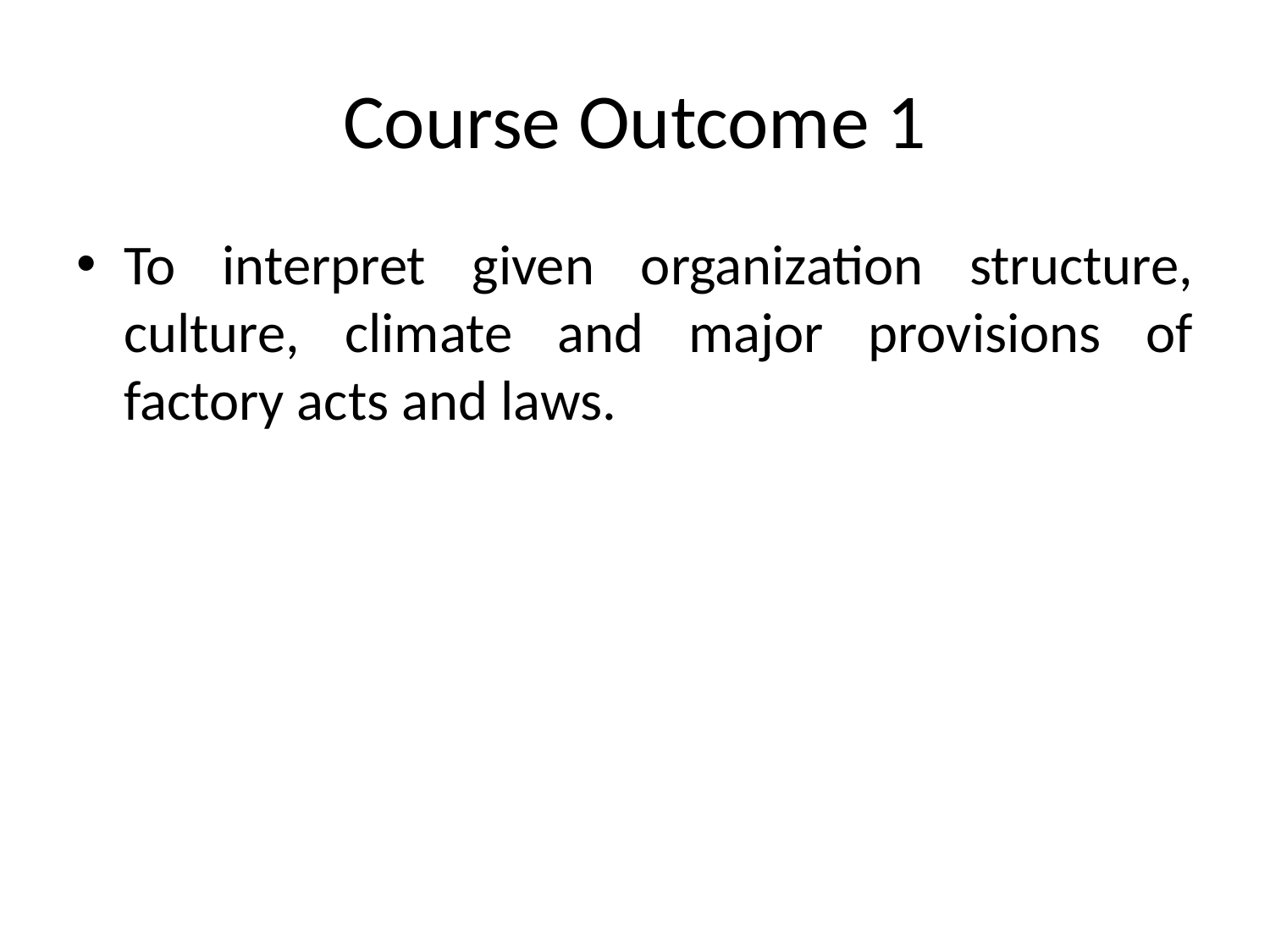

# Course Outcome 1
To interpret given organization structure, culture, climate and major provisions of factory acts and laws.